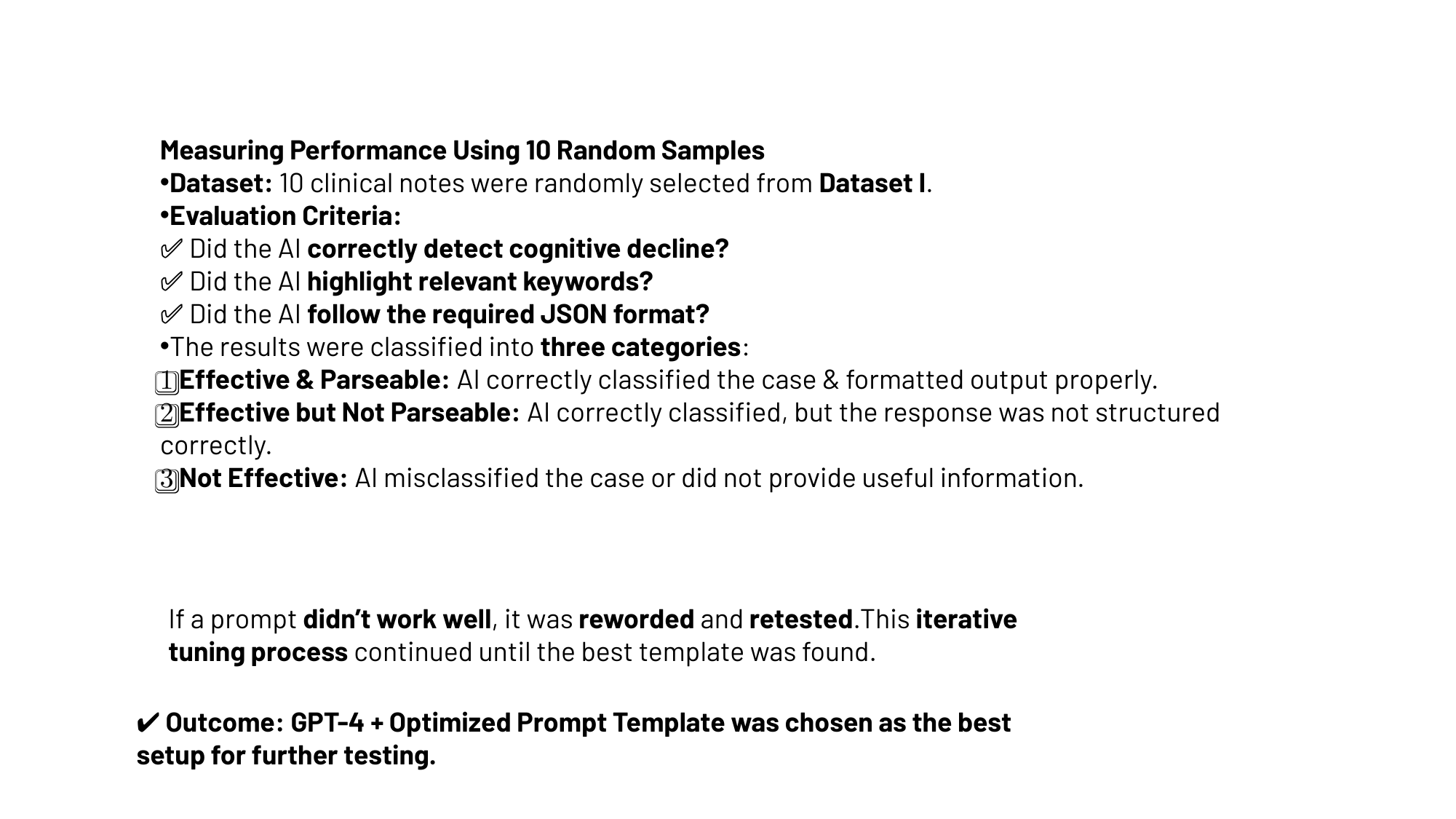

Measuring Performance Using 10 Random Samples
Dataset: 10 clinical notes were randomly selected from Dataset I.
Evaluation Criteria:
✅ Did the AI correctly detect cognitive decline?
✅ Did the AI highlight relevant keywords?
✅ Did the AI follow the required JSON format?
The results were classified into three categories:
1️⃣ Effective & Parseable: AI correctly classified the case & formatted output properly.
2️⃣ Effective but Not Parseable: AI correctly classified, but the response was not structured correctly.
3️⃣ Not Effective: AI misclassified the case or did not provide useful information.
If a prompt didn’t work well, it was reworded and retested.This iterative tuning process continued until the best template was found.
✔️ Outcome: GPT-4 + Optimized Prompt Template was chosen as the best setup for further testing.